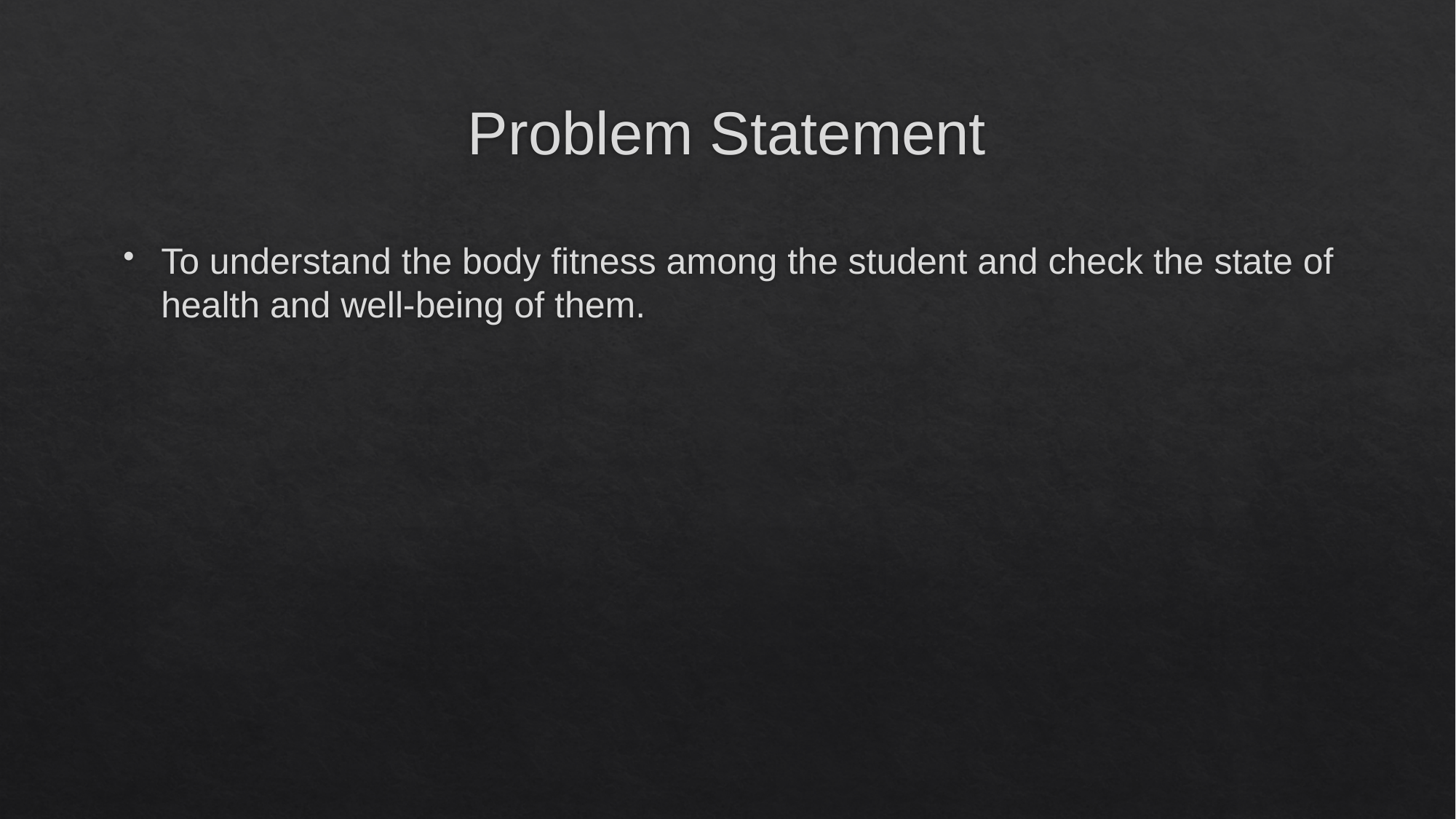

# Problem Statement
To understand the body fitness among the student and check the state of health and well-being of them.